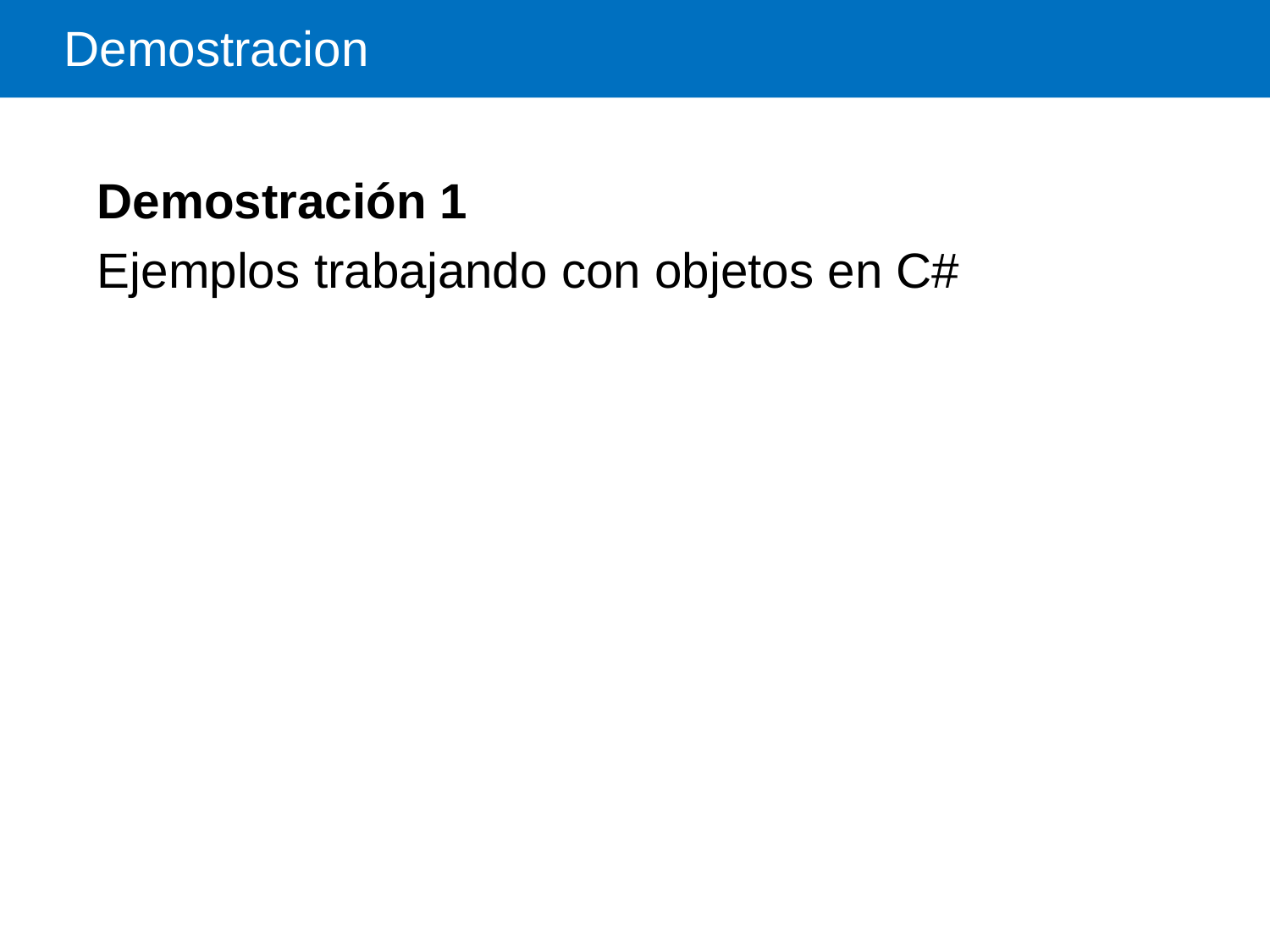

# Demostracion

Demostración 1
Ejemplos trabajando con objetos en C#